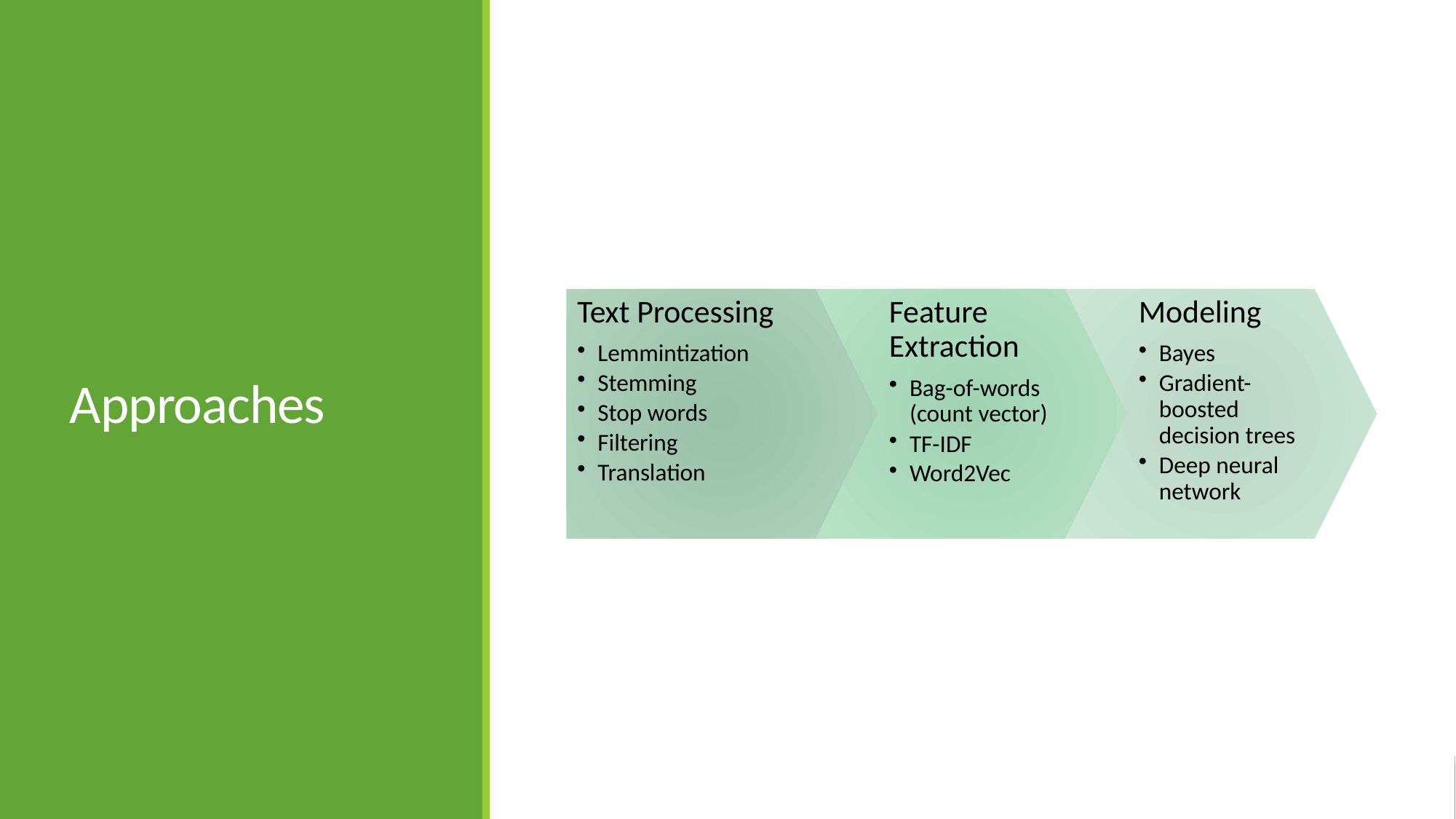

# Approaches
Text Processing
Lemmintization
Stemming
Stop words
Filtering
Translation
Feature Extraction
Bag-of-words (count vector)
TF-IDF
Word2Vec
Modeling
Bayes
Gradient-boosted decision trees
Deep neural network